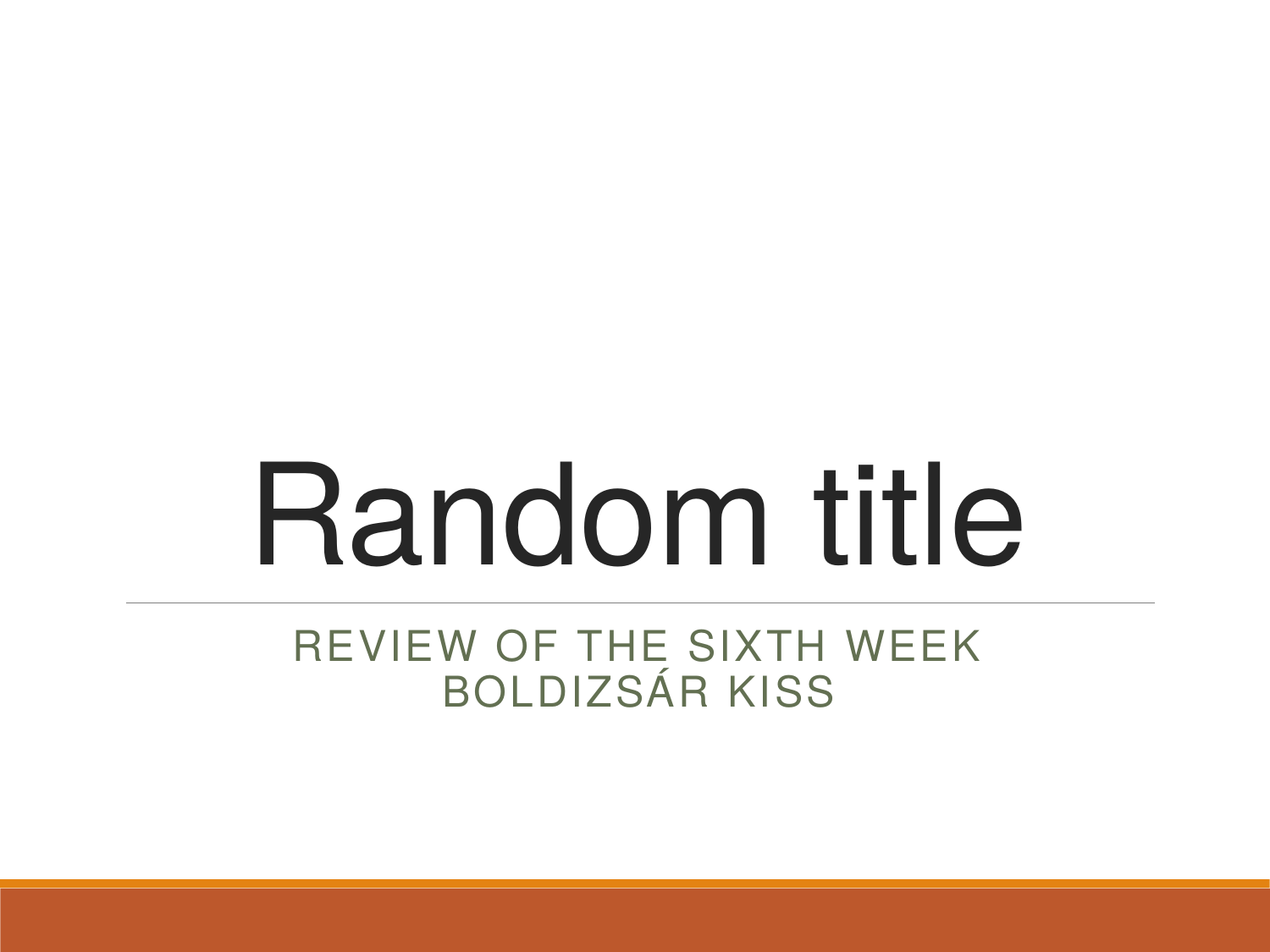

# Random title
REVIEW OF THE SIXTH WEEK
BOLDIZSÁR KISS